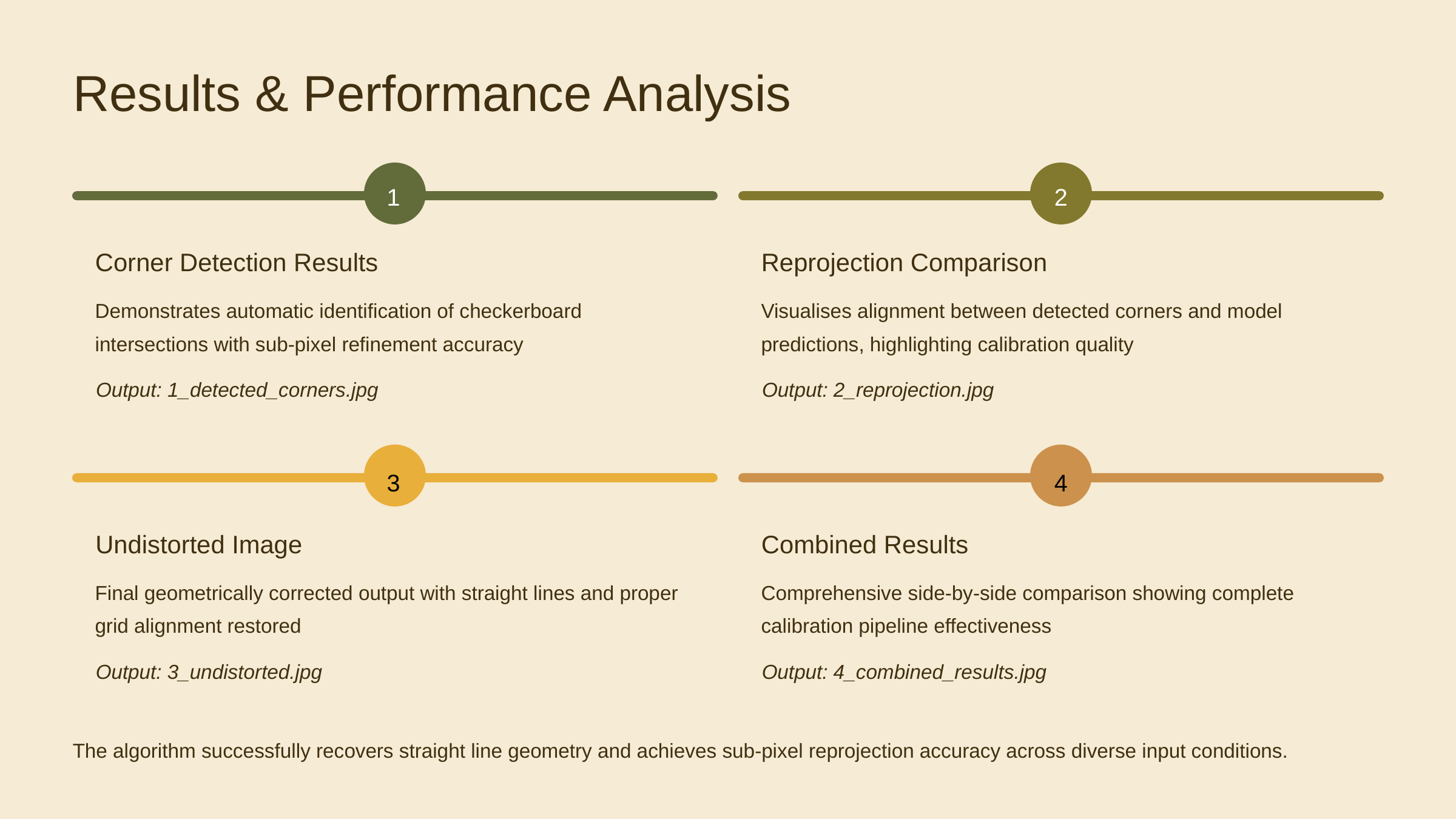

Results & Performance Analysis

1
2

Corner Detection Results
Reprojection Comparison
Demonstrates automatic identification of checkerboard intersections with sub-pixel refinement accuracy
Visualises alignment between detected corners and model predictions, highlighting calibration quality
Output: 1_detected_corners.jpg
Output: 2_reprojection.jpg

3
4

Undistorted Image
Combined Results
Final geometrically corrected output with straight lines and proper grid alignment restored
Comprehensive side-by-side comparison showing complete calibration pipeline effectiveness
Output: 3_undistorted.jpg
Output: 4_combined_results.jpg
The algorithm successfully recovers straight line geometry and achieves sub-pixel reprojection accuracy across diverse input conditions.